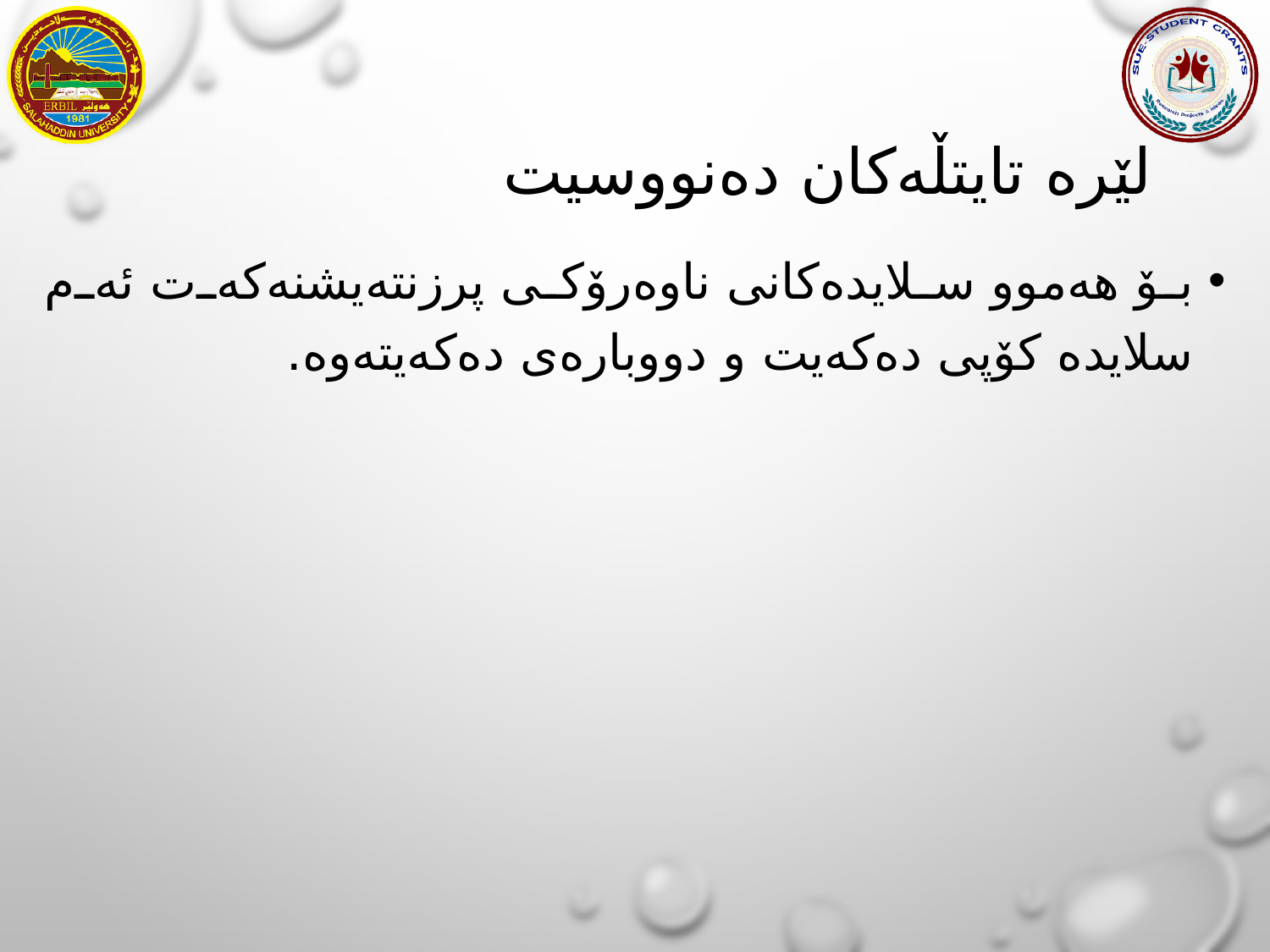

# لێرە تایتڵەكان دەنووسیت
بۆ هەموو سلایدەكانی ناوەرۆكی پرزنتەیشنەكەت ئەم سلایدە كۆپی دەكەیت و دووبارەی دەكەیتەوە.